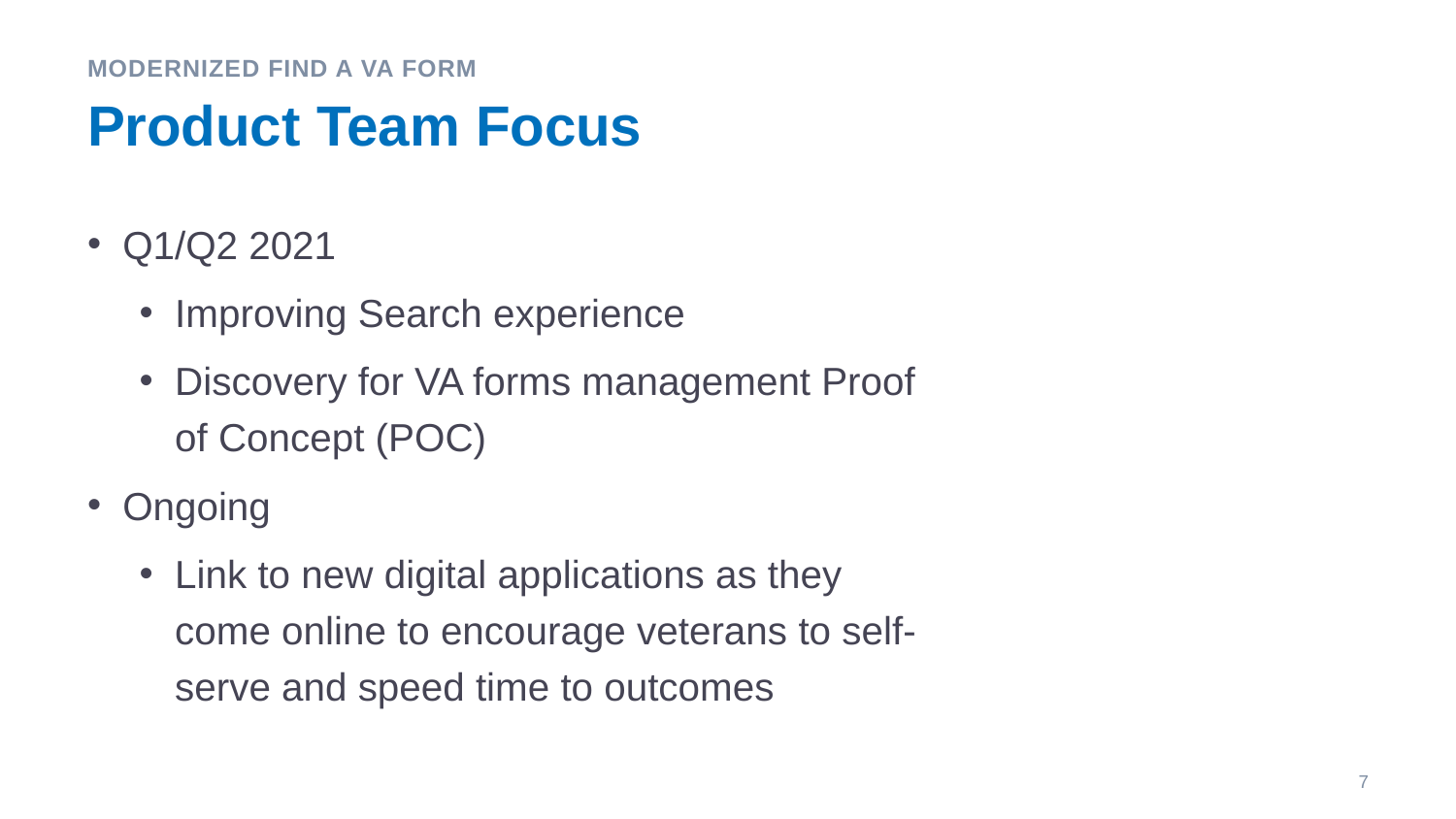

MODERNIZED Find a vA Form

# Product Team Focus
Q1/Q2 2021
Improving Search experience
Discovery for VA forms management Proof of Concept (POC)
Ongoing
Link to new digital applications as they come online to encourage veterans to self-serve and speed time to outcomes

7